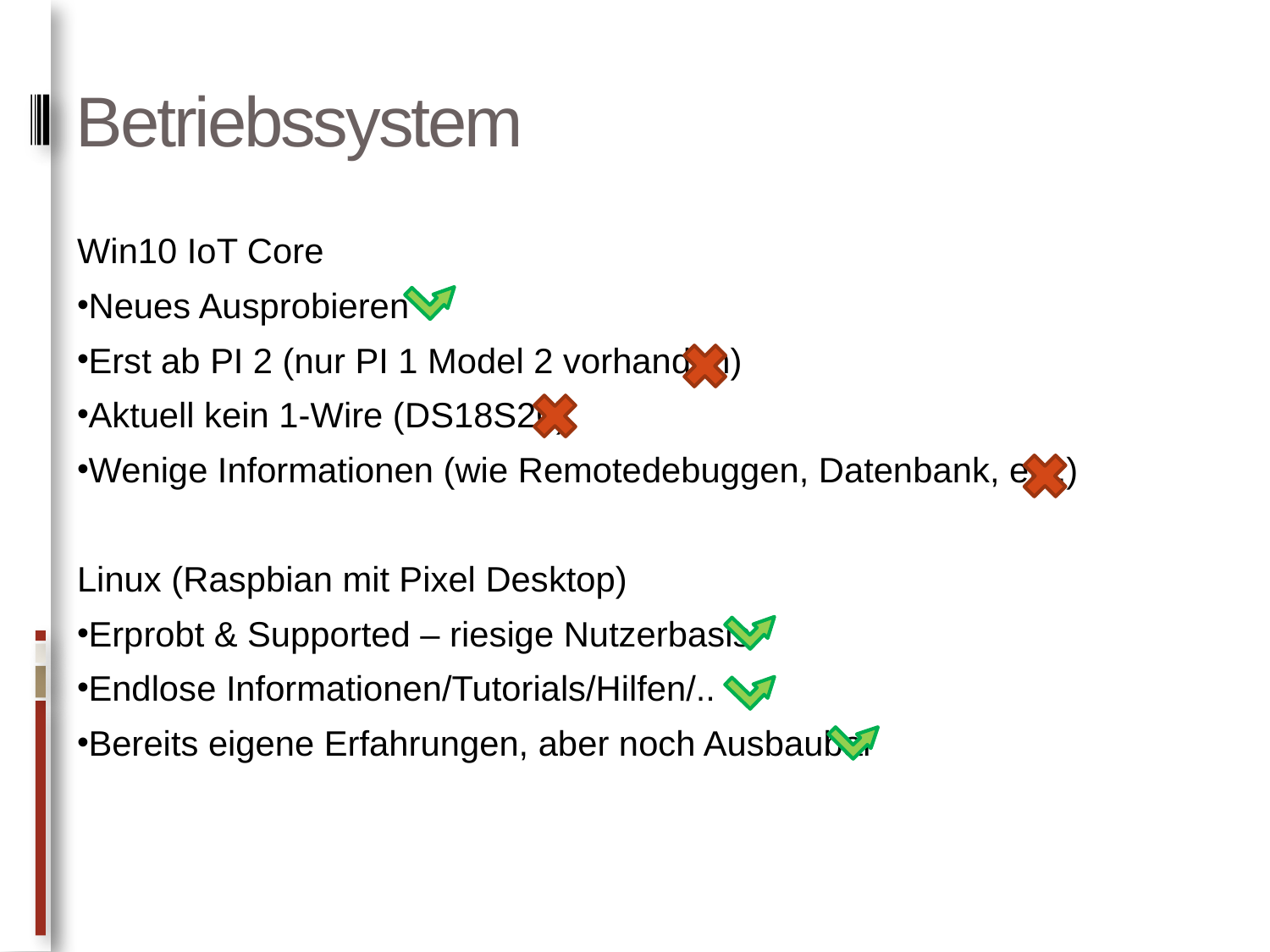

# Betriebssystem
Win10 IoT Core
Neues Ausprobieren
Erst ab PI 2 (nur PI 1 Model 2 vorhanden)
Aktuell kein 1-Wire (DS18S20)
Wenige Informationen (wie Remotedebuggen, Datenbank, etc.)

Linux (Raspbian mit Pixel Desktop)
Erprobt & Supported – riesige Nutzerbasis
Endlose Informationen/Tutorials/Hilfen/..
Bereits eigene Erfahrungen, aber noch Ausbaubar